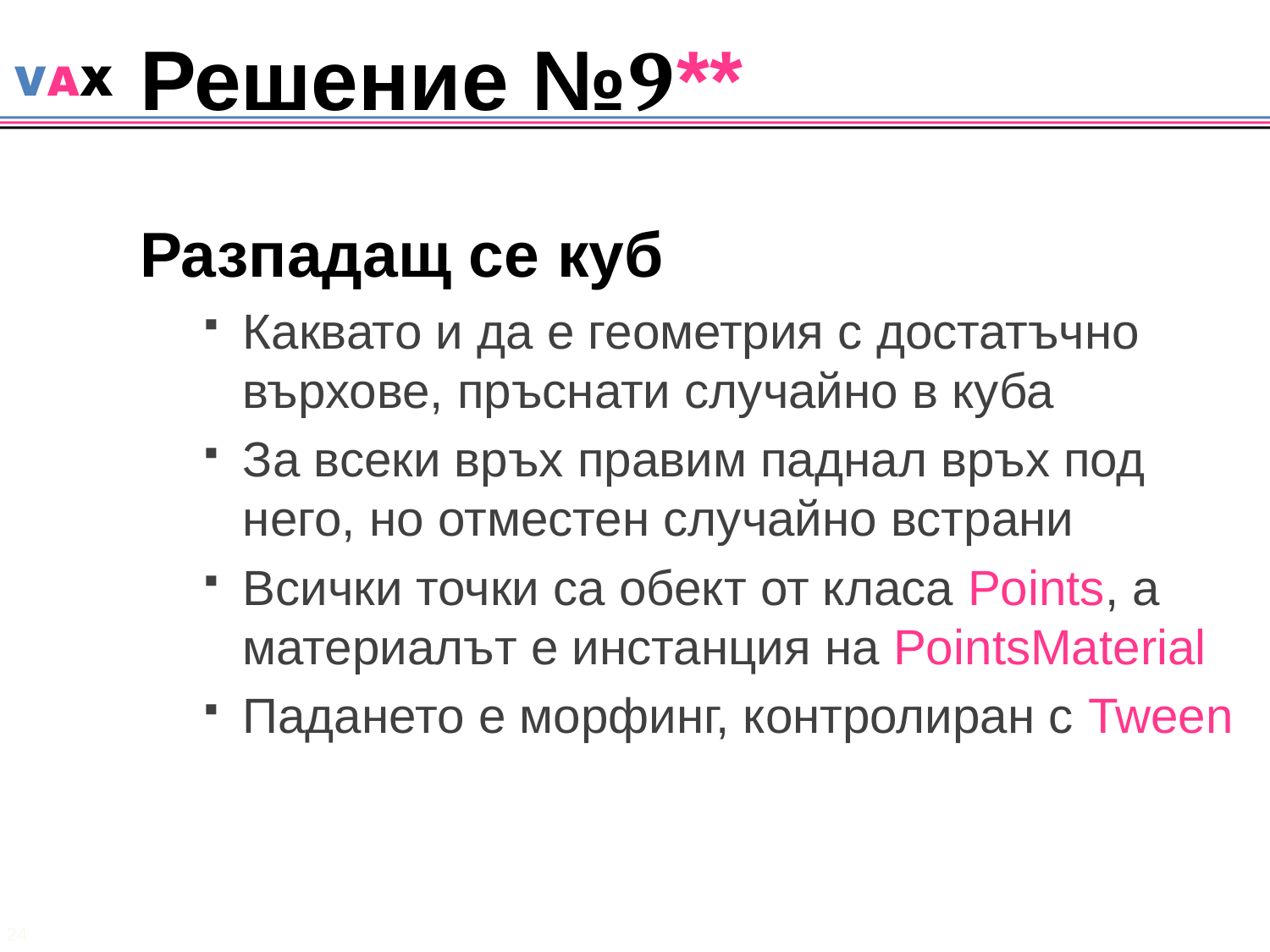

# Решение №9**
Разпадащ се куб
Каквато и да е геометрия с достатъчно върхове, пръснати случайно в куба
За всеки връх правим паднал връх под него, но отместен случайно встрани
Всички точки са обект от класа Points, а материалът е инстанция на PointsMaterial
Падането е морфинг, контролиран с Tween